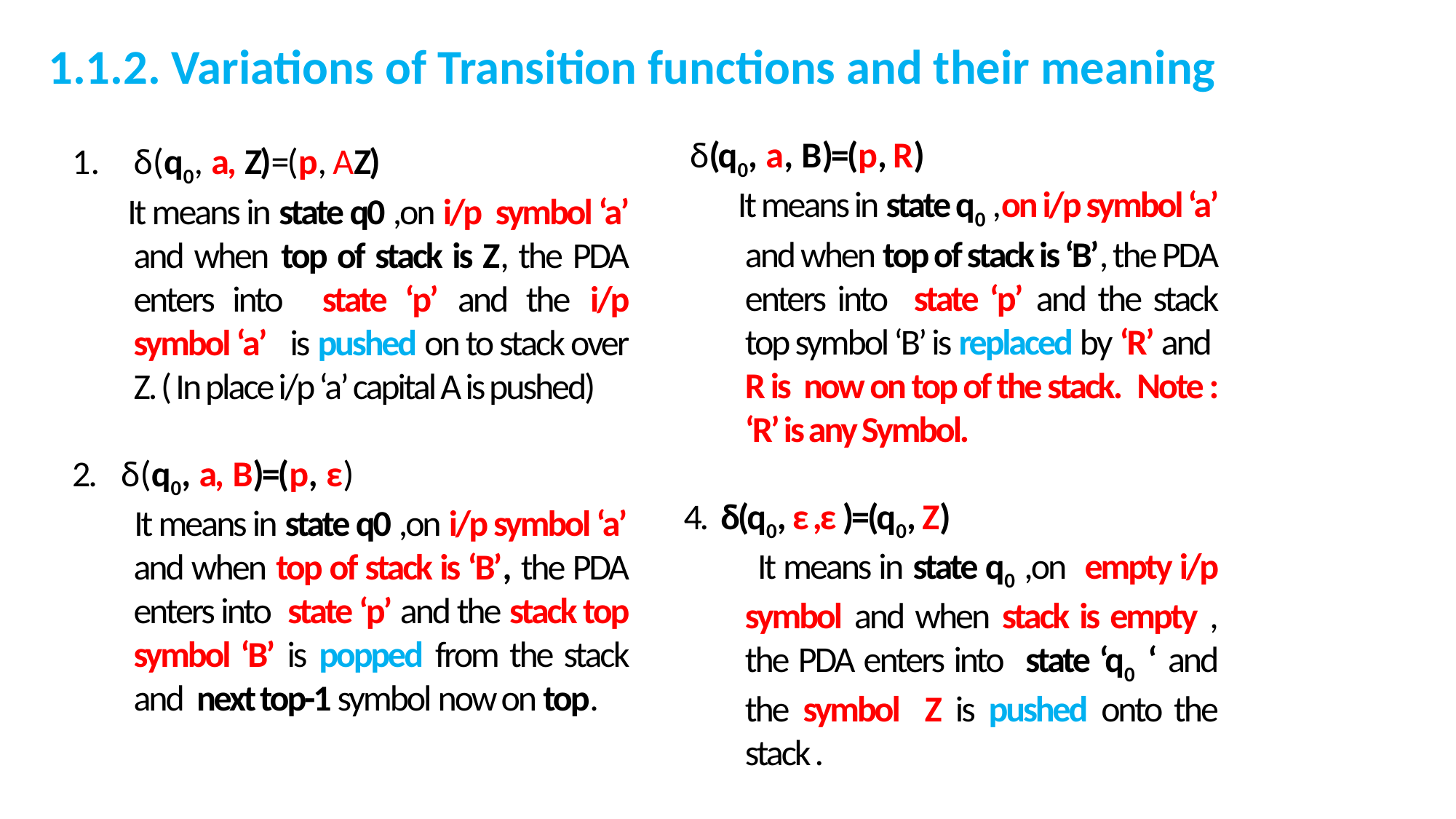

1.1.2. Variations of Transition functions and their meaning

 δ(q0, a, B)=(p, R)
        It means in state q0 ,on i/p symbol ‘a’ and when top of stack is ‘B’, the PDA enters into  state ‘p’ and the stack top symbol ‘B’ is replaced by ‘R’ and  R is  now on top of the stack.  Note : ‘R’ is any Symbol.

4.  δ(q0, ε ,ε )=(q0, Z)
        It means in state q0 ,on  empty i/p symbol and when stack is empty , the PDA enters into  state ‘q0 ‘ and the symbol  Z is pushed onto the stack .

δ(q0, a, Z)=(p, AZ)
       It means in state q0 ,on i/p  symbol ‘a’ and when top of stack is Z, the PDA enters into  state ‘p’ and the i/p symbol ‘a’   is pushed on to stack over Z. ( In place i/p ‘a’ capital A is pushed)

2.    δ(q0, a, B)=(p, ε)
        It means in state q0 ,on i/p symbol ‘a’ and when top of stack is ‘B’, the PDA enters into  state ‘p’ and the stack top symbol ‘B’ is popped from the stack and  next top-1 symbol now on top.